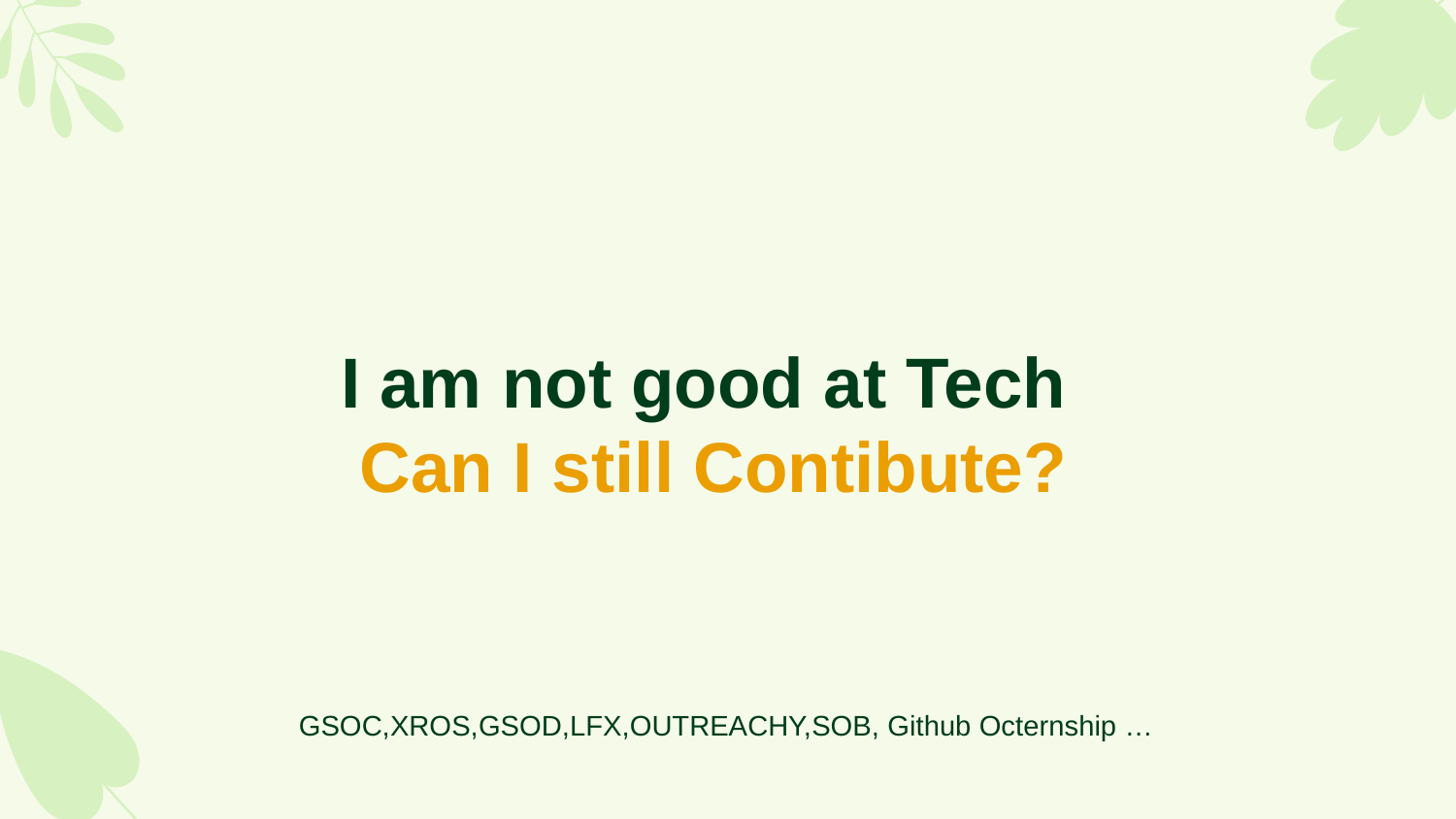

# I am not good at Tech
 Can I still Contibute?
GSOC,XROS,GSOD,LFX,OUTREACHY,SOB, Github Octernship …